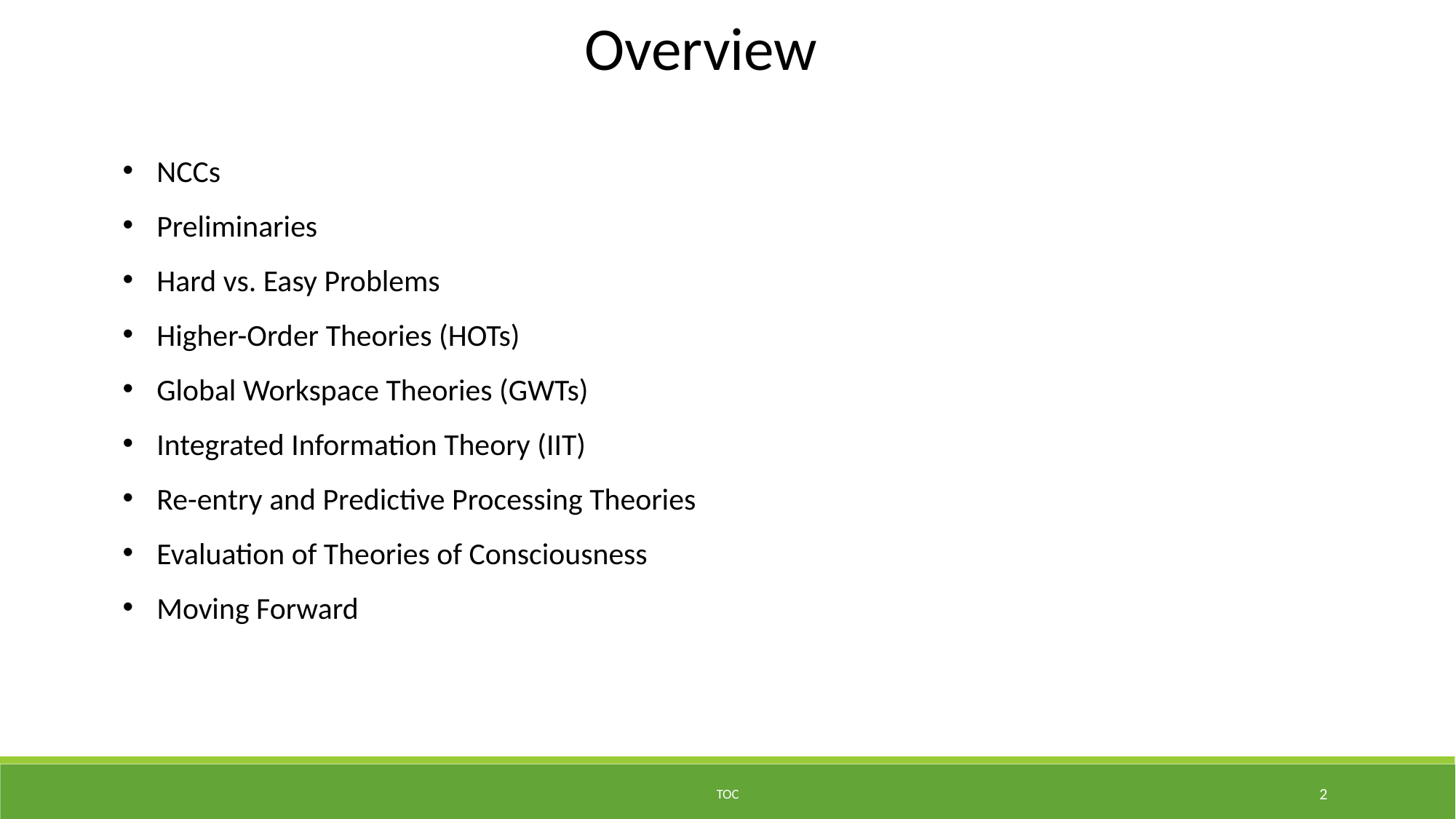

Overview
NCCs
Preliminaries
Hard vs. Easy Problems
Higher-Order Theories (HOTs)
Global Workspace Theories (GWTs)
Integrated Information Theory (IIT)
Re-entry and Predictive Processing Theories
Evaluation of Theories of Consciousness
Moving Forward
ToC
2